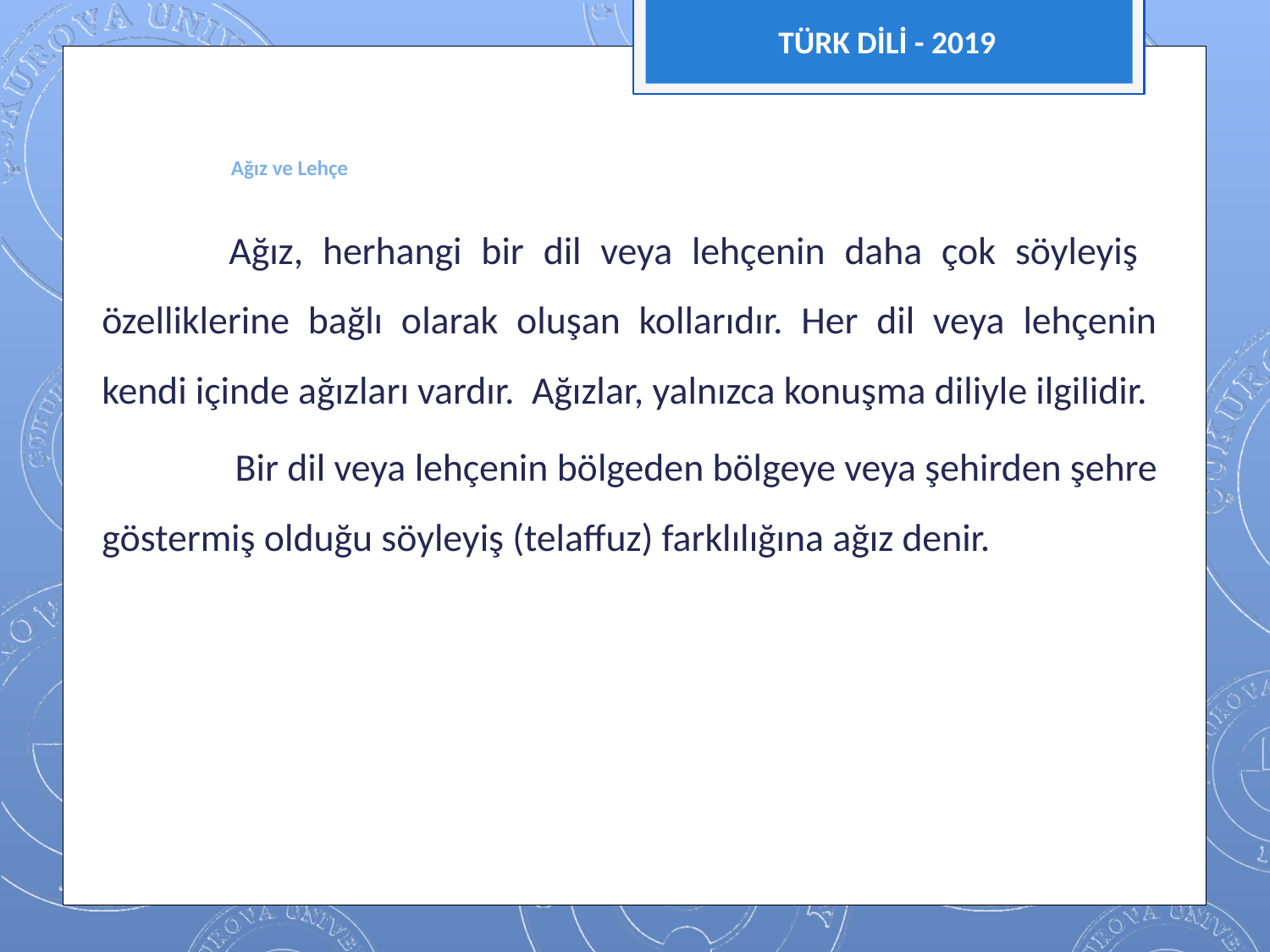

TÜRK DİLİ - 2019
# Ağız ve Lehçe
	Ağız, herhangi bir dil veya lehçenin daha çok söyleyiş  özelliklerine bağlı olarak oluşan kollarıdır. Her dil veya lehçenin kendi içinde ağızları vardır.  Ağızlar, yalnızca konuşma diliyle ilgilidir.
               Bir dil veya lehçenin bölgeden bölgeye veya şehirden şehre göstermiş olduğu söyleyiş (telaffuz) farklılığına ağız denir.